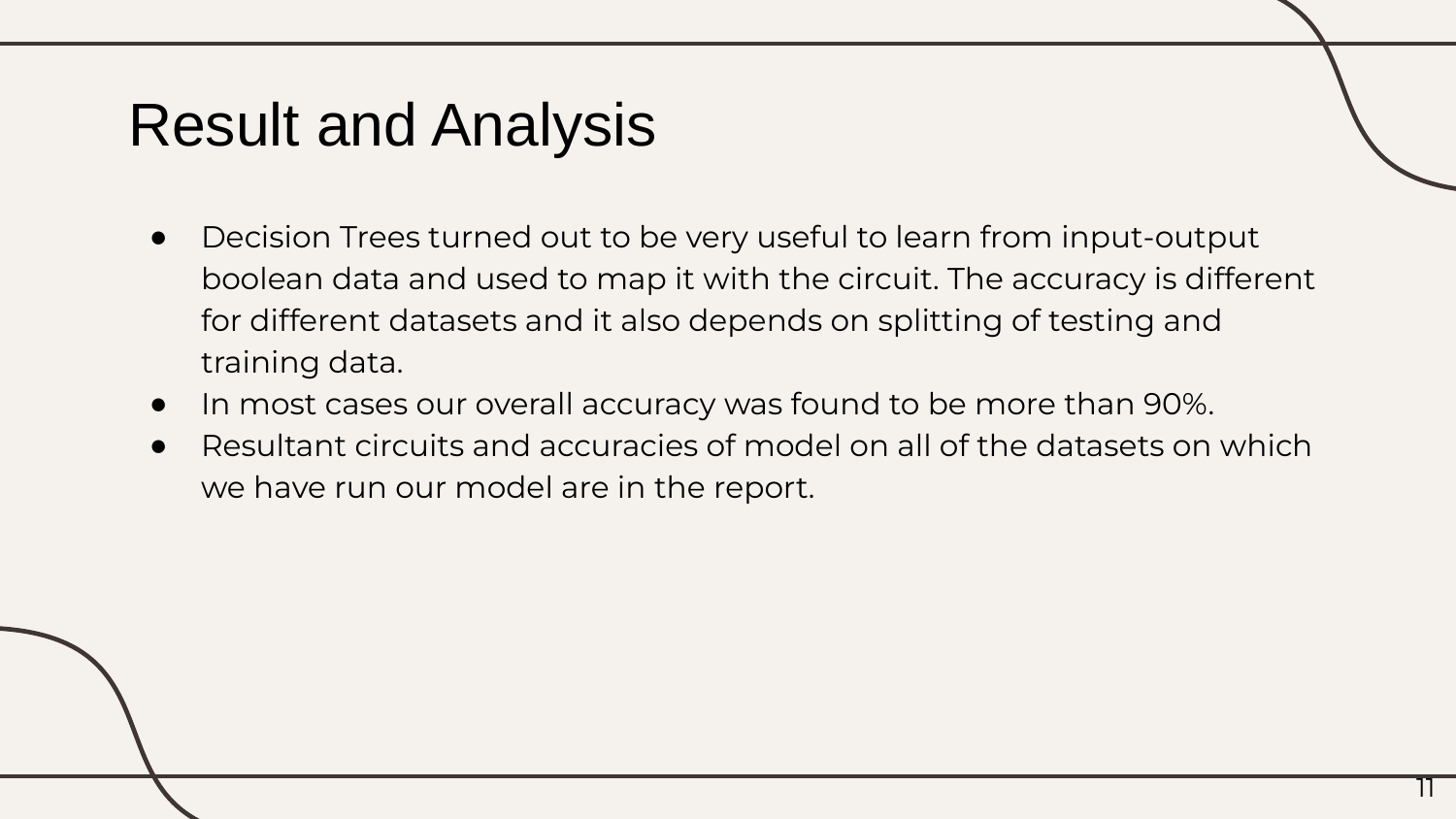

Result and Analysis
Decision Trees turned out to be very useful to learn from input-output boolean data and used to map it with the circuit. The accuracy is different for different datasets and it also depends on splitting of testing and training data.
In most cases our overall accuracy was found to be more than 90%.
Resultant circuits and accuracies of model on all of the datasets on which we have run our model are in the report.

11